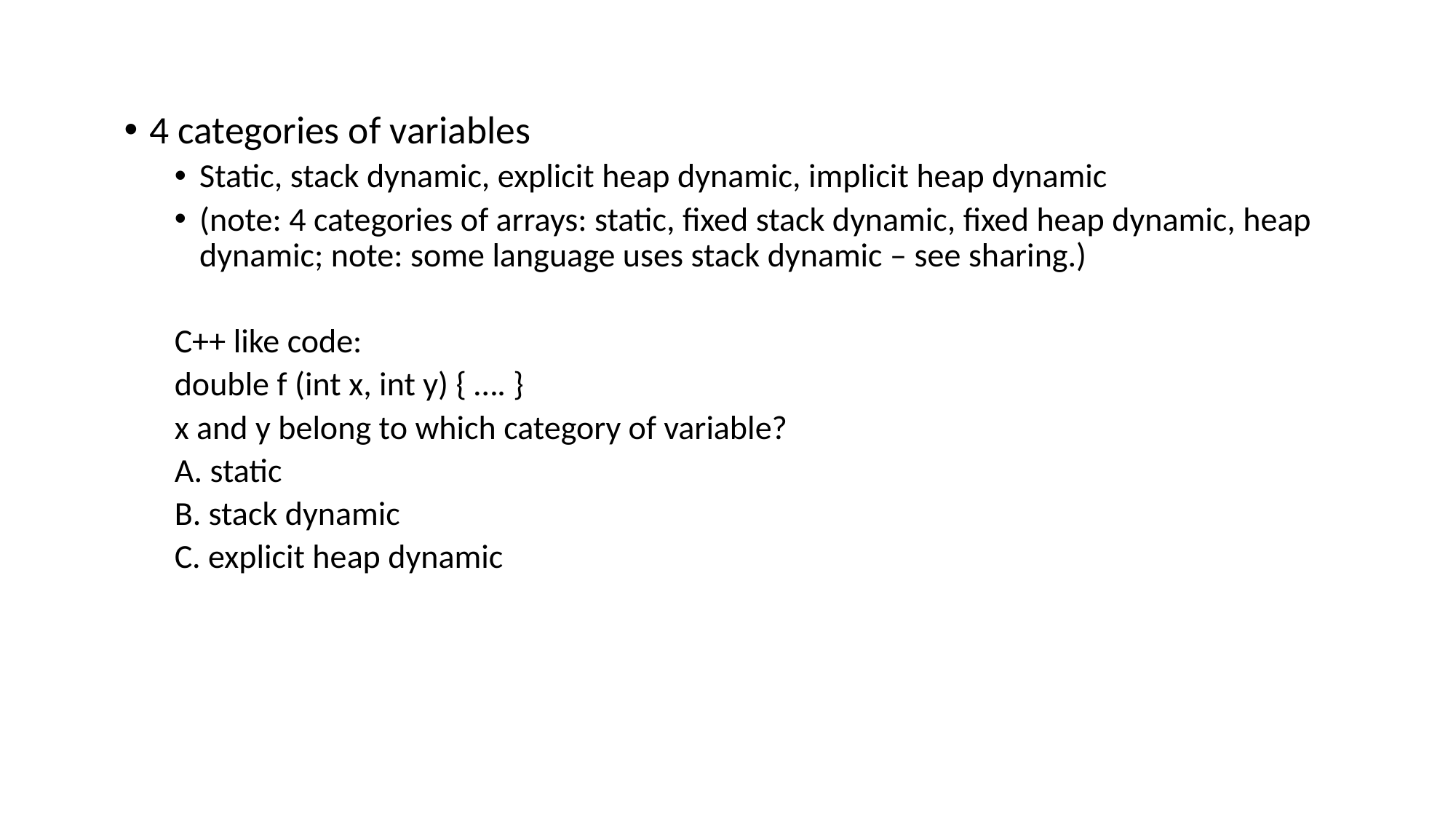

4 categories of variables
Static, stack dynamic, explicit heap dynamic, implicit heap dynamic
(note: 4 categories of arrays: static, fixed stack dynamic, fixed heap dynamic, heap dynamic; note: some language uses stack dynamic – see sharing.)

C++ like code:
	double f (int x, int y) { …. }
	x and y belong to which category of variable?
		A. static
		B. stack dynamic
		C. explicit heap dynamic